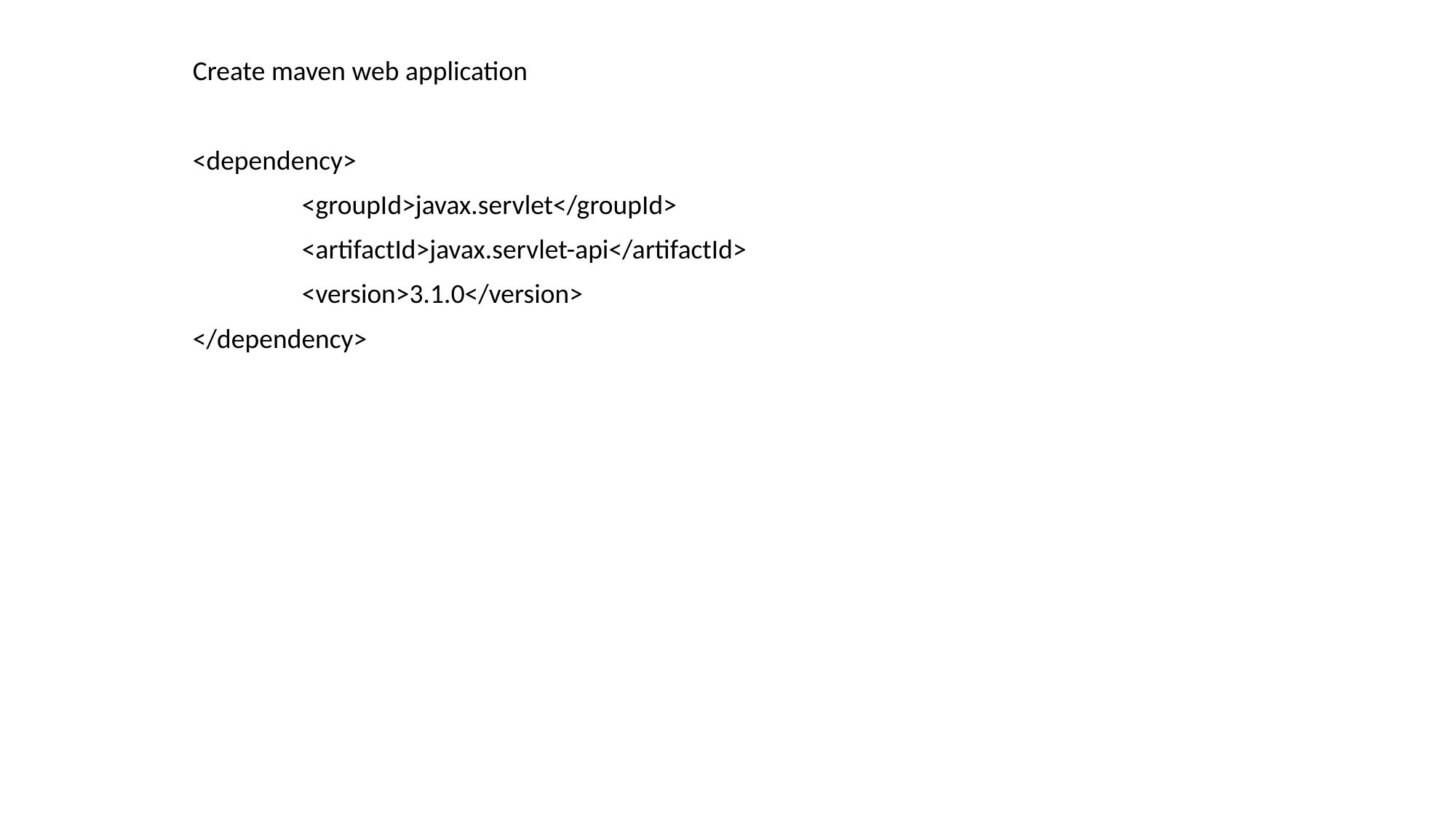

Create maven web application

<dependency>
	<groupId>javax.servlet</groupId>
	<artifactId>javax.servlet-api</artifactId>
	<version>3.1.0</version>
</dependency>